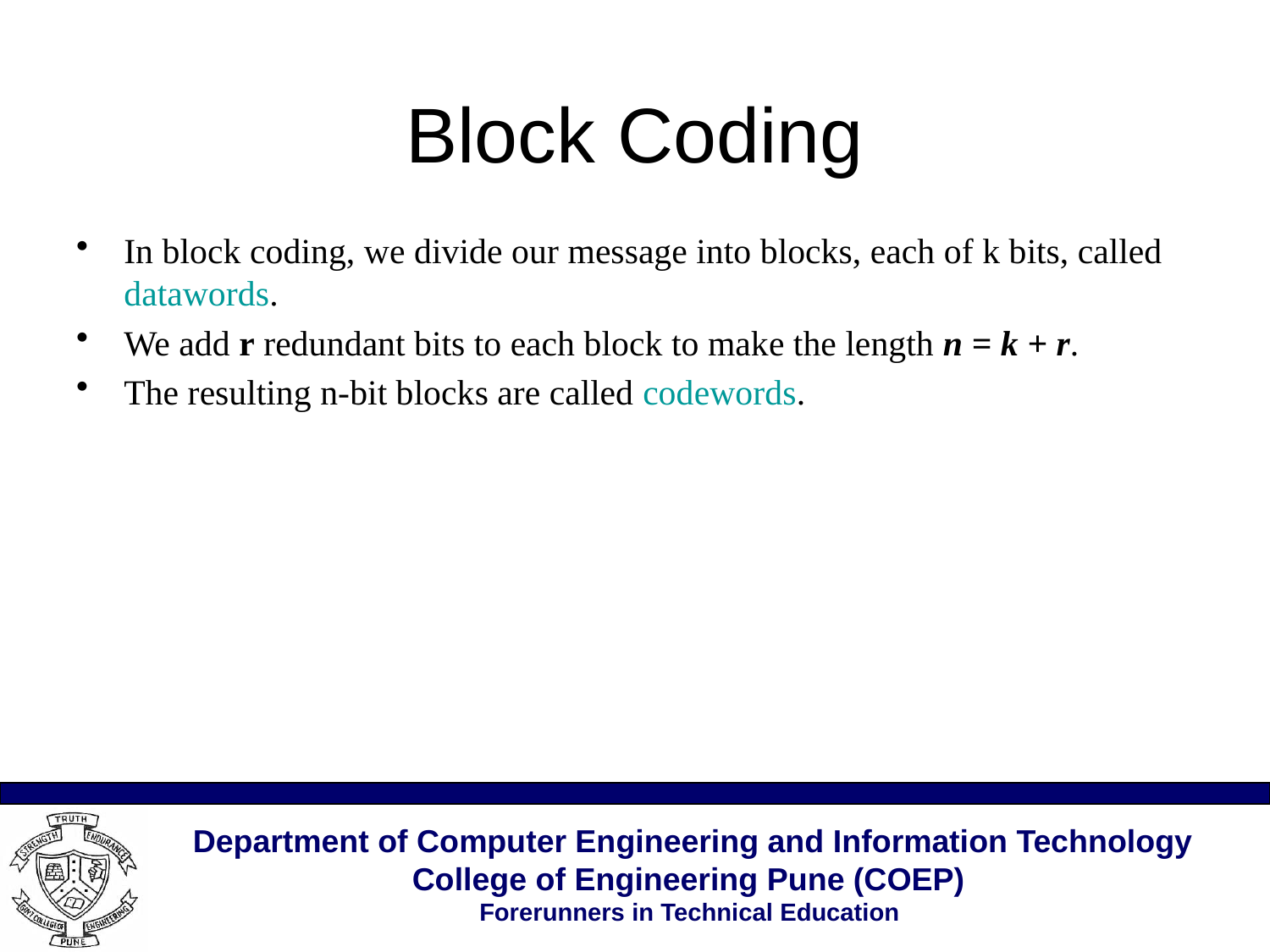

# Block Coding
In block coding, we divide our message into blocks, each of k bits, called datawords.
We add r redundant bits to each block to make the length n = k + r.
The resulting n-bit blocks are called codewords.